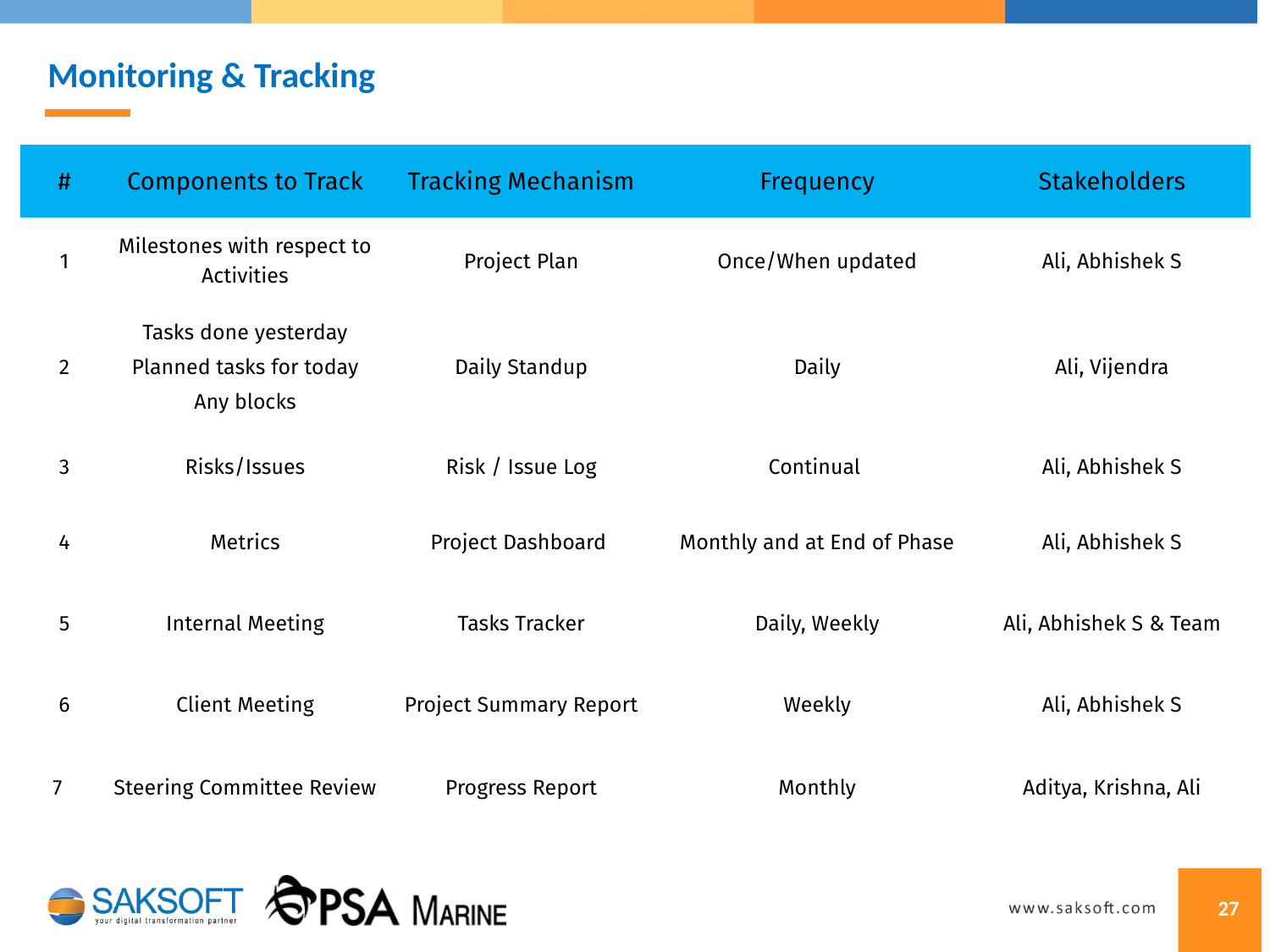

# Monitoring & Tracking

| # | Components to Track | Tracking Mechanism | Frequency | Stakeholders |
| --- | --- | --- | --- | --- |
| 1 | Milestones with respect to Activities | Project Plan | Once/When updated | Ali, Abhishek S |
| 2 | Tasks done yesterday Planned tasks for today Any blocks | Daily Standup | Daily | Ali, Vijendra |
| 3 | Risks/Issues | Risk / Issue Log | Continual | Ali, Abhishek S |
| 4 | Metrics | Project Dashboard | Monthly and at End of Phase | Ali, Abhishek S |
| 5 | Internal Meeting | Tasks Tracker | Daily, Weekly | Ali, Abhishek S & Team |
| 6 | Client Meeting | Project Summary Report | Weekly | Ali, Abhishek S |
| 7 | Steering Committee Review | Progress Report | Monthly | Aditya, Krishna, Ali |
27